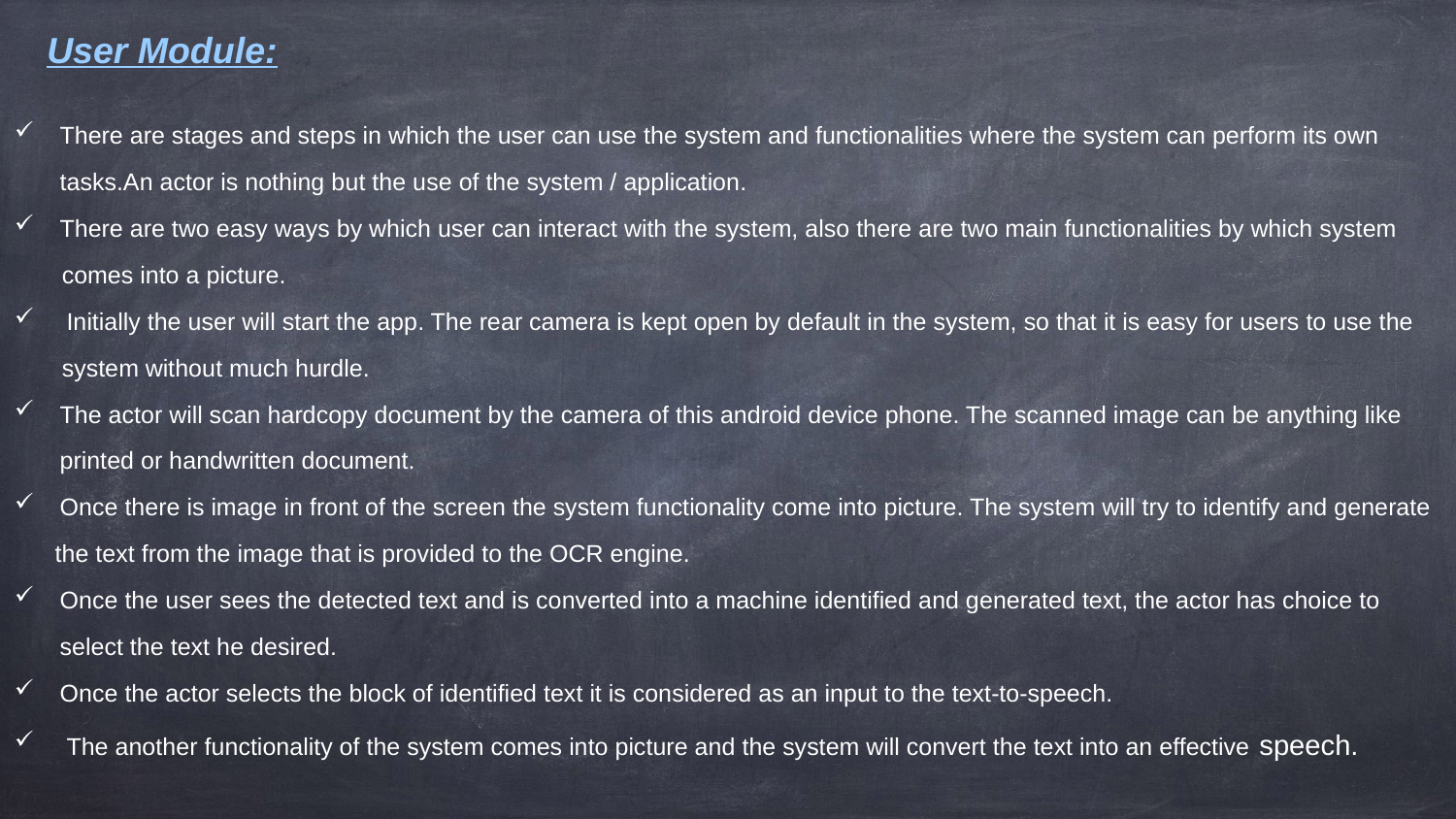

User Module:
There are stages and steps in which the user can use the system and functionalities where the system can perform its own tasks.An actor is nothing but the use of the system / application.
There are two easy ways by which user can interact with the system, also there are two main functionalities by which system
       comes into a picture.
 Initially the user will start the app. The rear camera is kept open by default in the system, so that it is easy for users to use the
       system without much hurdle.
The actor will scan hardcopy document by the camera of this android device phone. The scanned image can be anything like printed or handwritten document.
Once there is image in front of the screen the system functionality come into picture. The system will try to identify and generate
      the text from the image that is provided to the OCR engine.
Once the user sees the detected text and is converted into a machine identified and generated text, the actor has choice to select the text he desired.
Once the actor selects the block of identified text it is considered as an input to the text-to-speech.
 The another functionality of the system comes into picture and the system will convert the text into an effective speech.